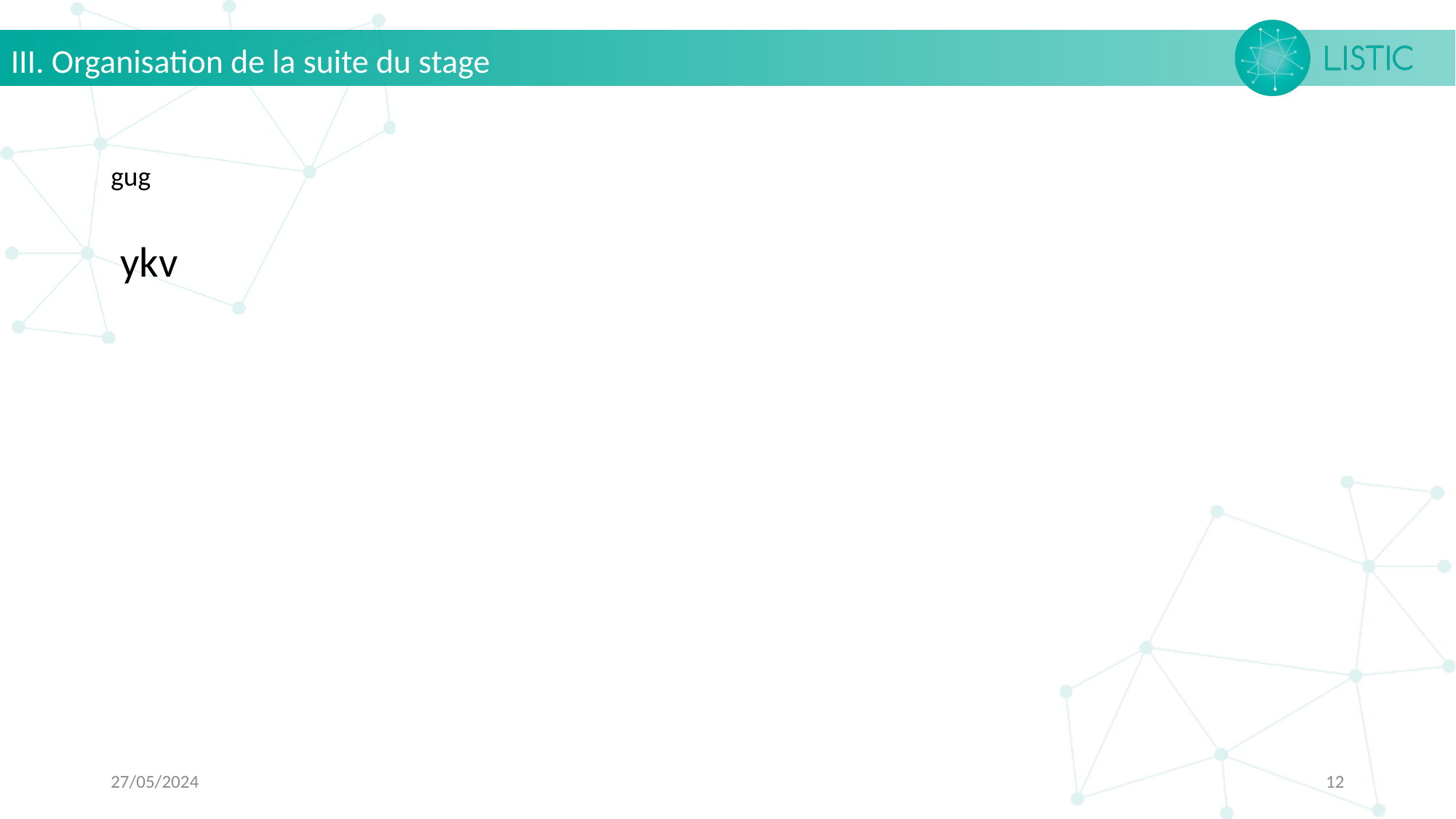

III. Organisation de la suite du stage
gug
 ykv
27/05/2024

12